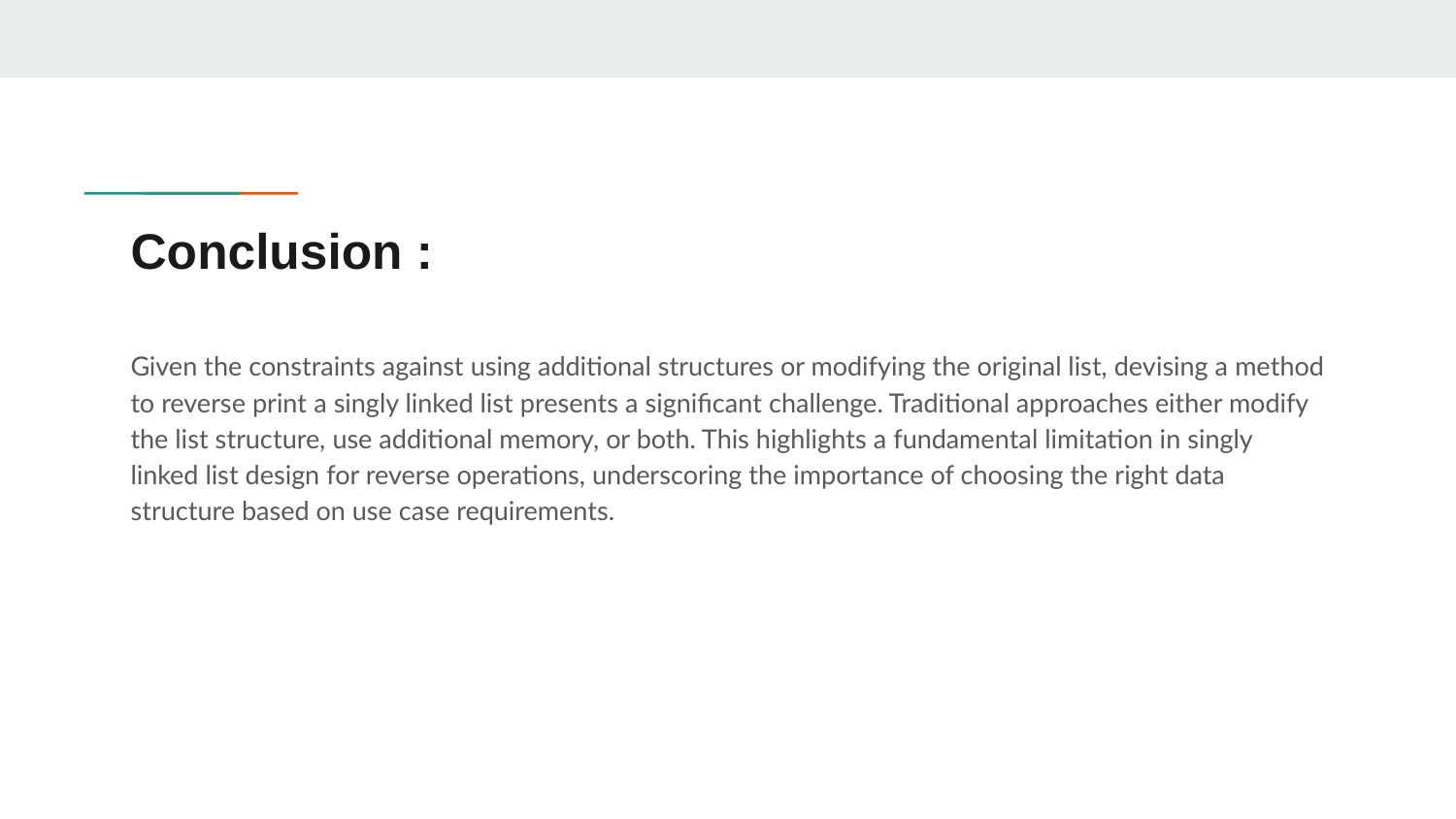

# Conclusion :
Given the constraints against using additional structures or modifying the original list, devising a method to reverse print a singly linked list presents a significant challenge. Traditional approaches either modify the list structure, use additional memory, or both. This highlights a fundamental limitation in singly linked list design for reverse operations, underscoring the importance of choosing the right data structure based on use case requirements.